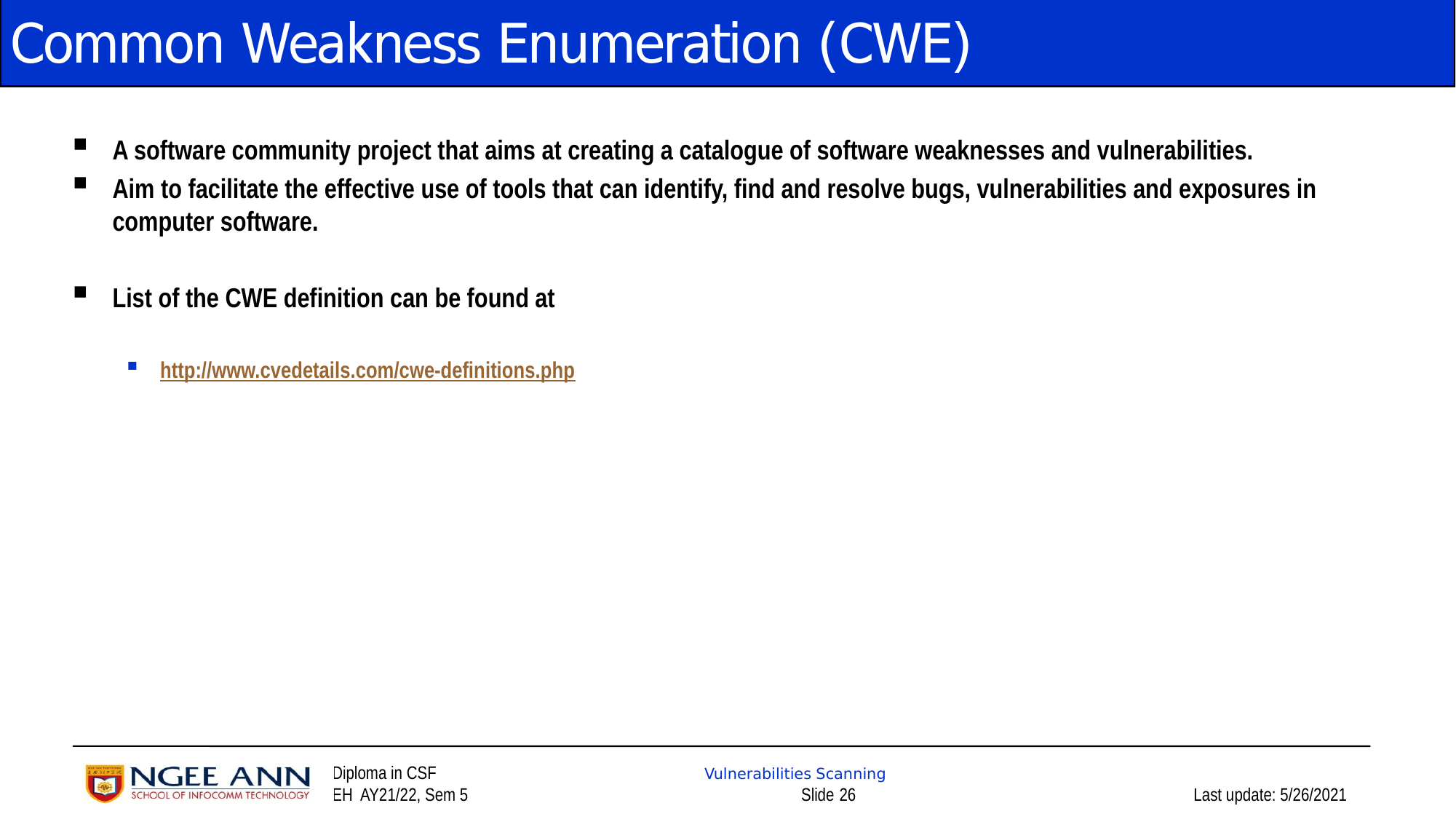

# Common Weakness Enumeration (CWE)
A software community project that aims at creating a catalogue of software weaknesses and vulnerabilities.
Aim to facilitate the effective use of tools that can identify, find and resolve bugs, vulnerabilities and exposures in computer software.

List of the CWE definition can be found at

http://www.cvedetails.com/cwe-definitions.php